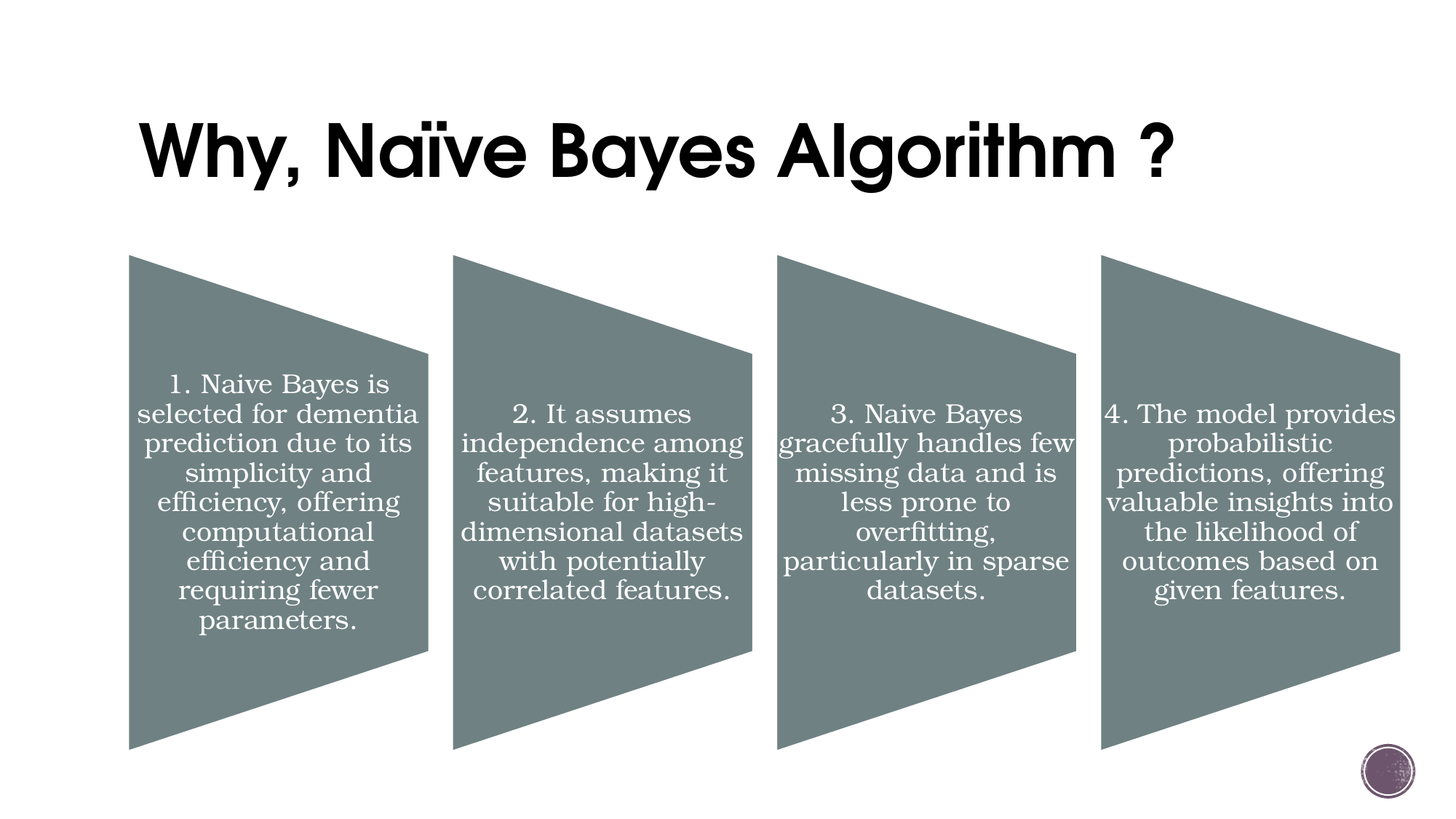

# Why, Naïve Bayes Algorithm ?
1. Naive Bayes is selected for dementia prediction due to its simplicity and efficiency, offering computational efficiency and requiring fewer parameters.
2. It assumes independence among features, making it suitable for high-dimensional datasets with potentially correlated features.
3. Naive Bayes gracefully handles few missing data and is less prone to overfitting, particularly in sparse datasets.
4. The model provides probabilistic predictions, offering valuable insights into the likelihood of outcomes based on given features.